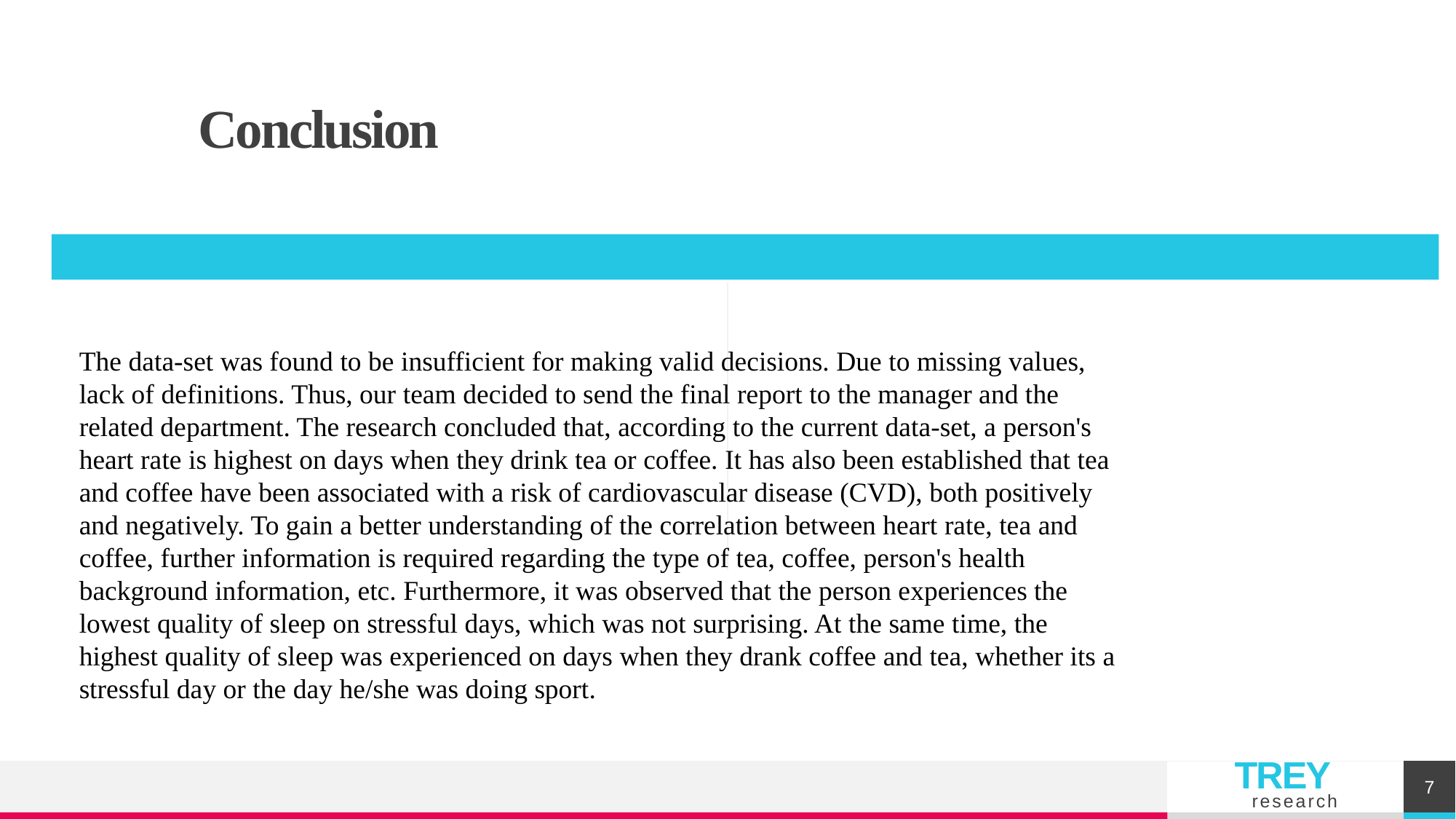

# Conclusion

The data-set was found to be insufficient for making valid decisions. Due to missing values, lack of definitions. Thus, our team decided to send the final report to the manager and the related department. The research concluded that, according to the current data-set, a person's heart rate is highest on days when they drink tea or coffee. It has also been established that tea and coffee have been associated with a risk of cardiovascular disease (CVD), both positively and negatively. To gain a better understanding of the correlation between heart rate, tea and coffee, further information is required regarding the type of tea, coffee, person's health background information, etc. Furthermore, it was observed that the person experiences the lowest quality of sleep on stressful days, which was not surprising. At the same time, the highest quality of sleep was experienced on days when they drank coffee and tea, whether its a stressful day or the day he/she was doing sport.
7
TREY
research